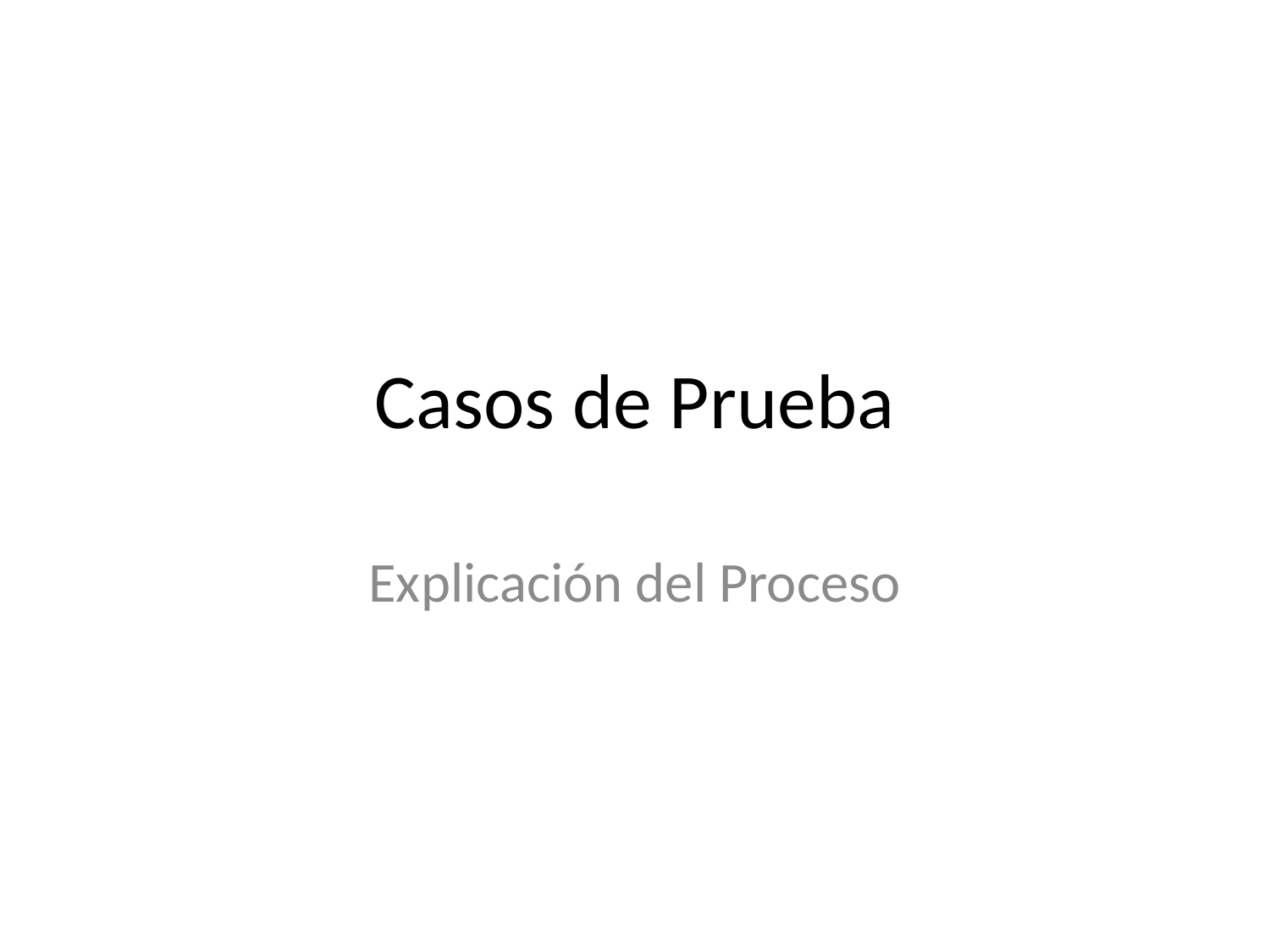

# Casos de Prueba
Explicación del Proceso